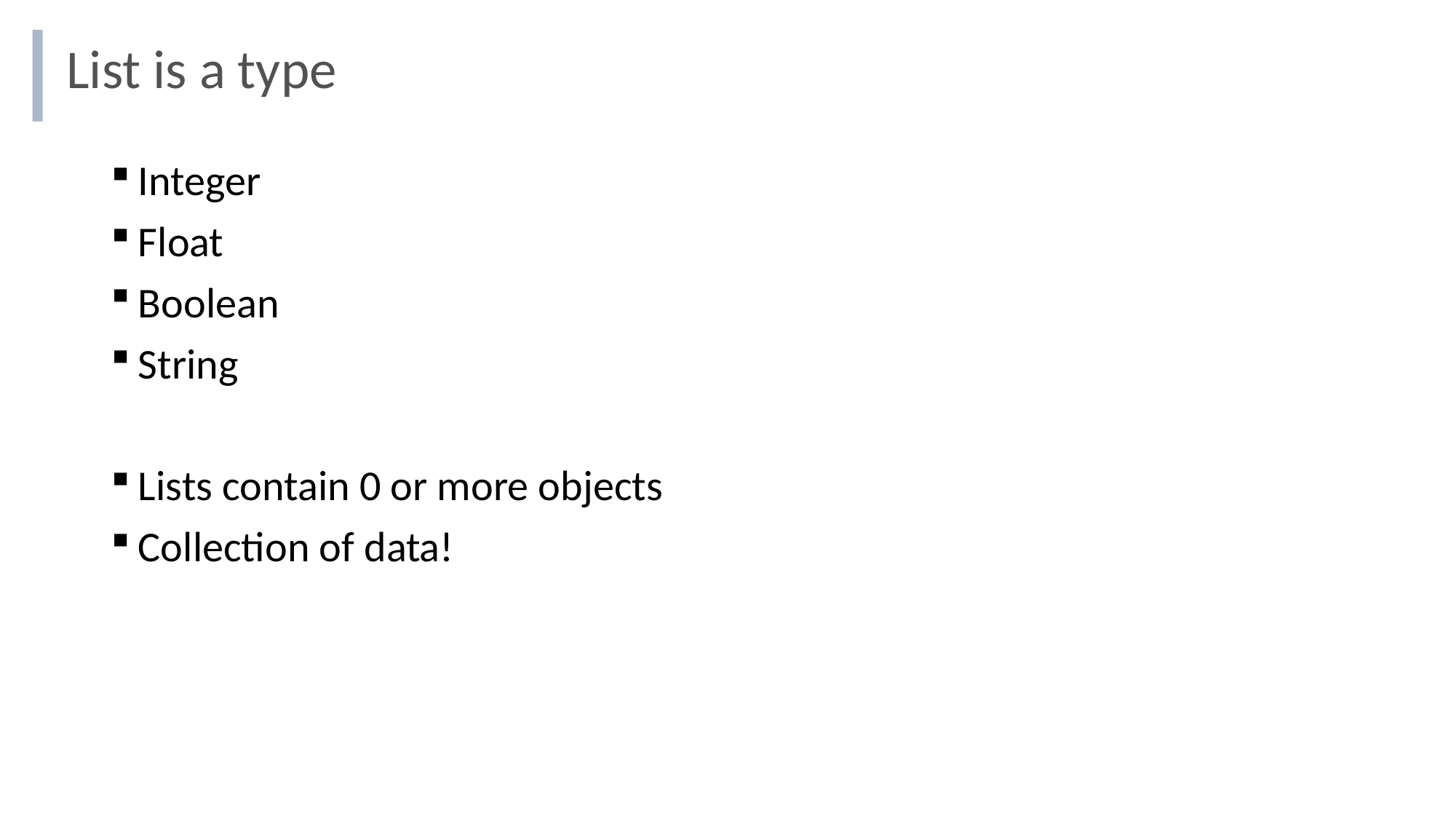

# List is a type
Integer
Float
Boolean
String

Lists contain 0 or more objects
Collection of data!